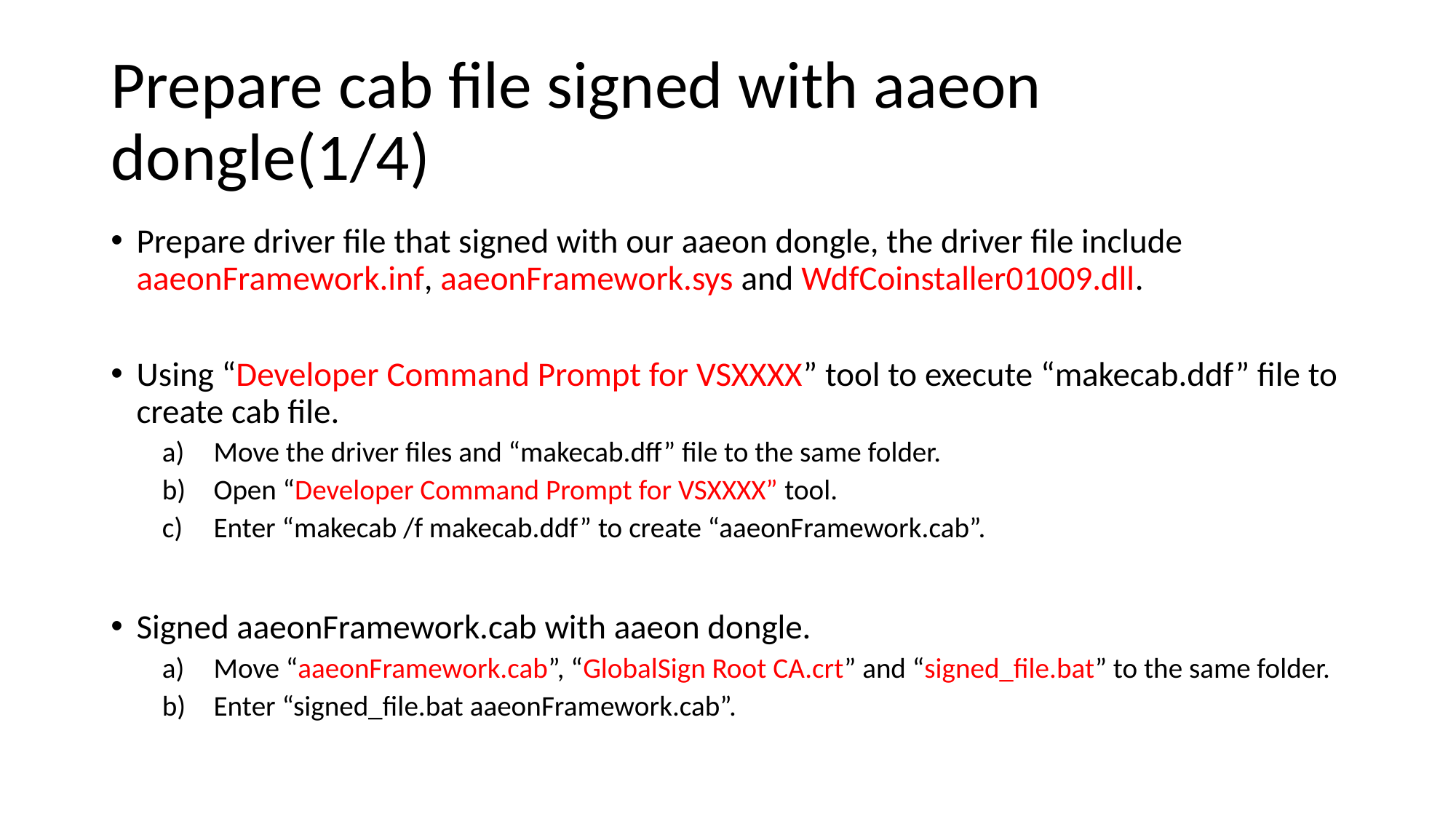

# Prepare cab file signed with aaeon dongle(1/4)
Prepare driver file that signed with our aaeon dongle, the driver file include aaeonFramework.inf, aaeonFramework.sys and WdfCoinstaller01009.dll.

Using “Developer Command Prompt for VSXXXX” tool to execute “makecab.ddf” file to create cab file.
Move the driver files and “makecab.dff” file to the same folder.
Open “Developer Command Prompt for VSXXXX” tool.
Enter “makecab /f makecab.ddf” to create “aaeonFramework.cab”.

Signed aaeonFramework.cab with aaeon dongle.
Move “aaeonFramework.cab”, “GlobalSign Root CA.crt” and “signed_file.bat” to the same folder.
Enter “signed_file.bat aaeonFramework.cab”.